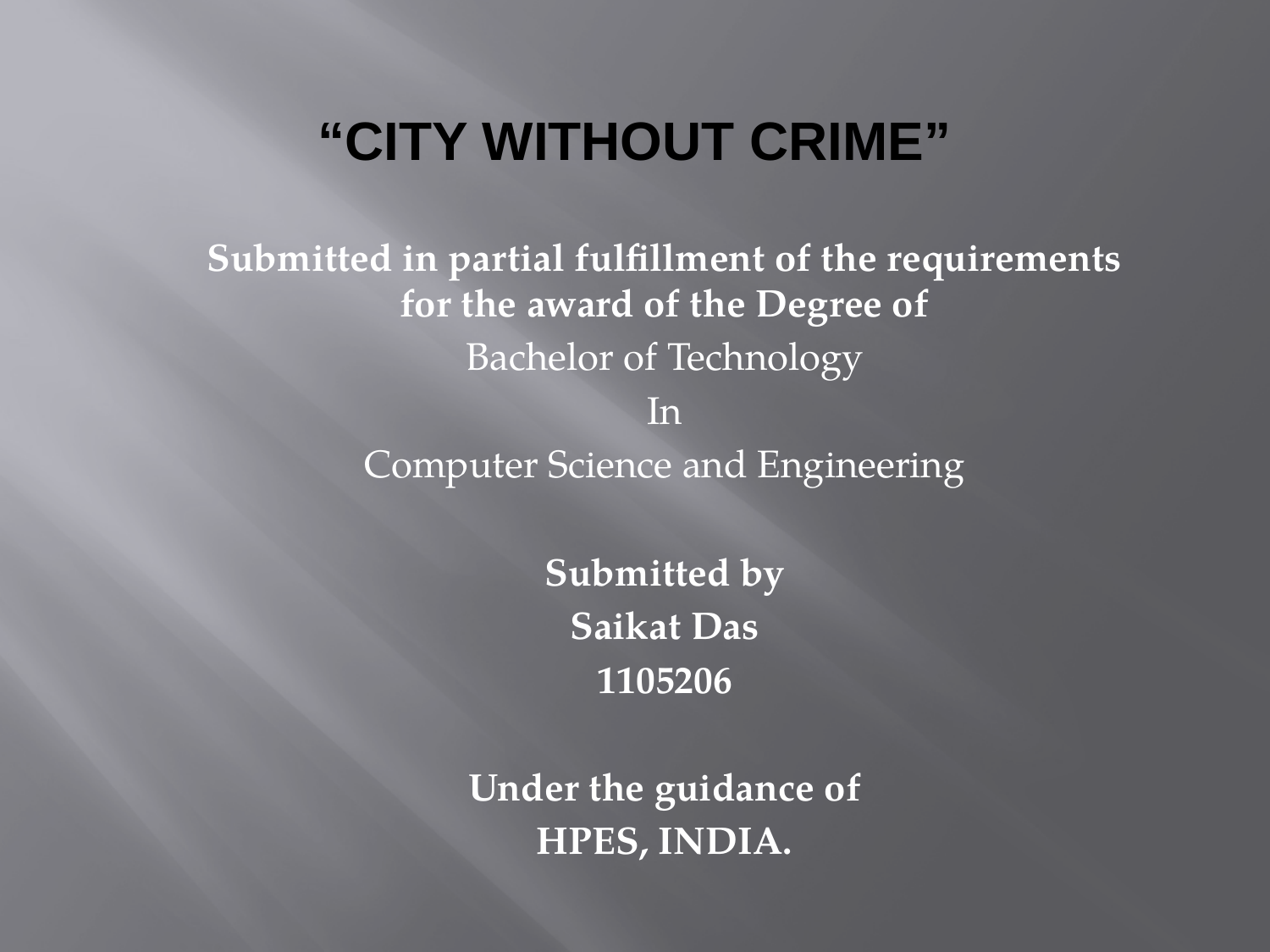

# “CITY WITHOUT CRIME”
Submitted in partial fulfillment of the requirements for the award of the Degree of
Bachelor of Technology
In
Computer Science and Engineering

Submitted by
Saikat Das
1105206

Under the guidance of
HPES, INDIA.